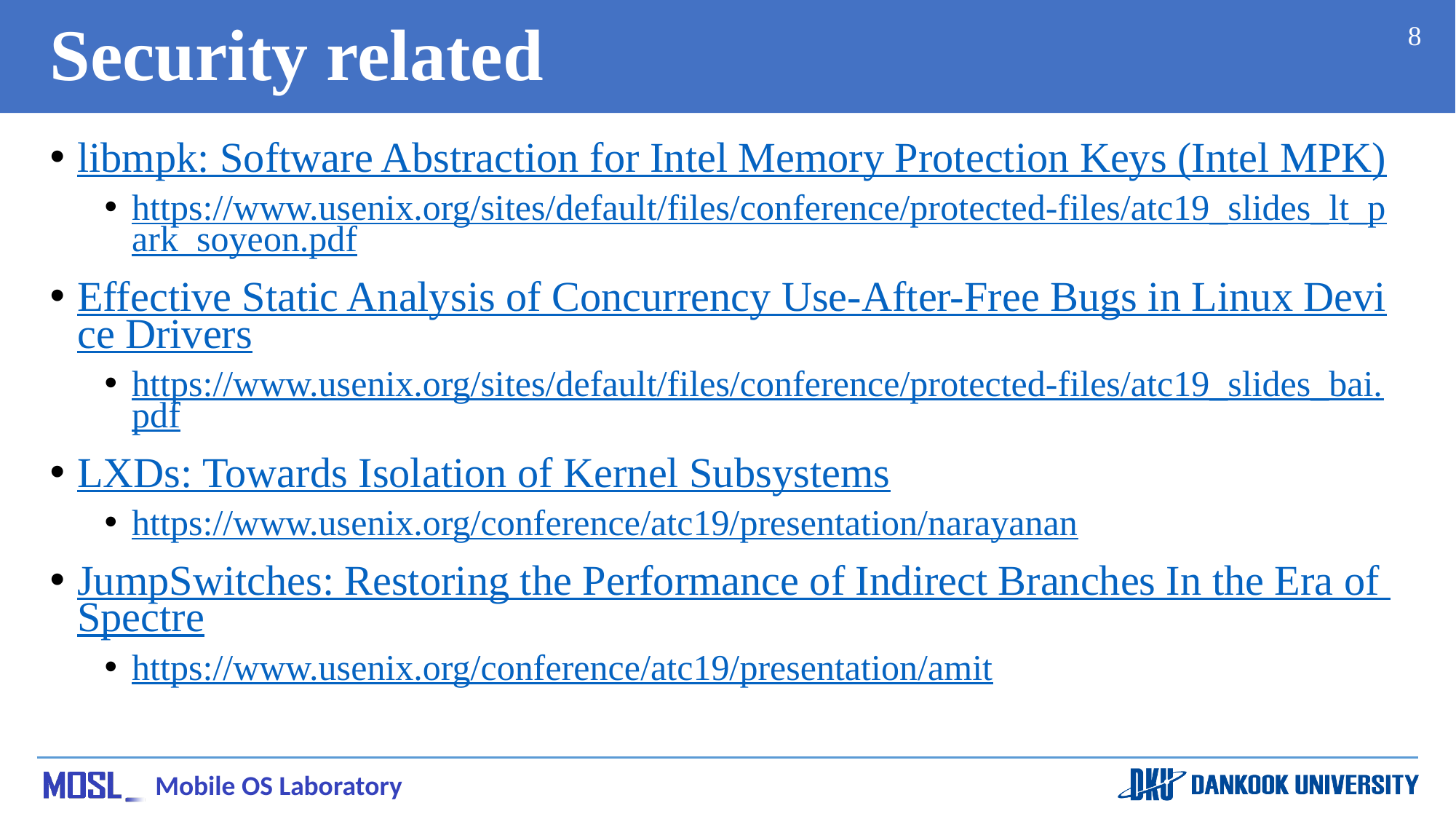

# Security related
8
libmpk: Software Abstraction for Intel Memory Protection Keys (Intel MPK)
https://www.usenix.org/sites/default/files/conference/protected-files/atc19_slides_lt_park_soyeon.pdf
Effective Static Analysis of Concurrency Use-After-Free Bugs in Linux Device Drivers
https://www.usenix.org/sites/default/files/conference/protected-files/atc19_slides_bai.pdf
LXDs: Towards Isolation of Kernel Subsystems
https://www.usenix.org/conference/atc19/presentation/narayanan
JumpSwitches: Restoring the Performance of Indirect Branches In the Era of Spectre
https://www.usenix.org/conference/atc19/presentation/amit